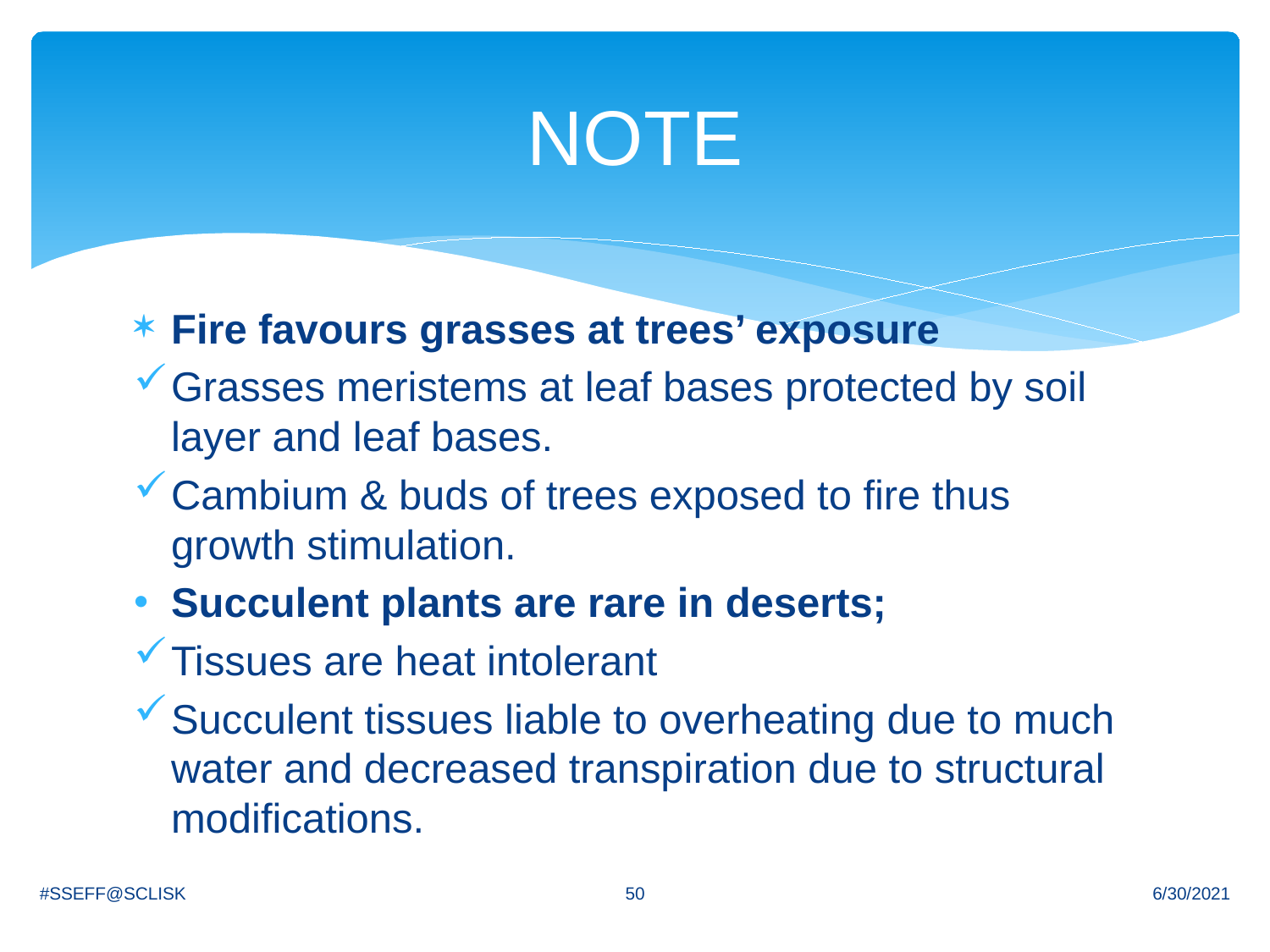

# NOTE
Fire favours grasses at trees’ exposure
Grasses meristems at leaf bases protected by soil layer and leaf bases.
Cambium & buds of trees exposed to fire thus growth stimulation.
Succulent plants are rare in deserts;
Tissues are heat intolerant
Succulent tissues liable to overheating due to much water and decreased transpiration due to structural modifications.

50
#SSEFF@SCLISK
6/30/2021